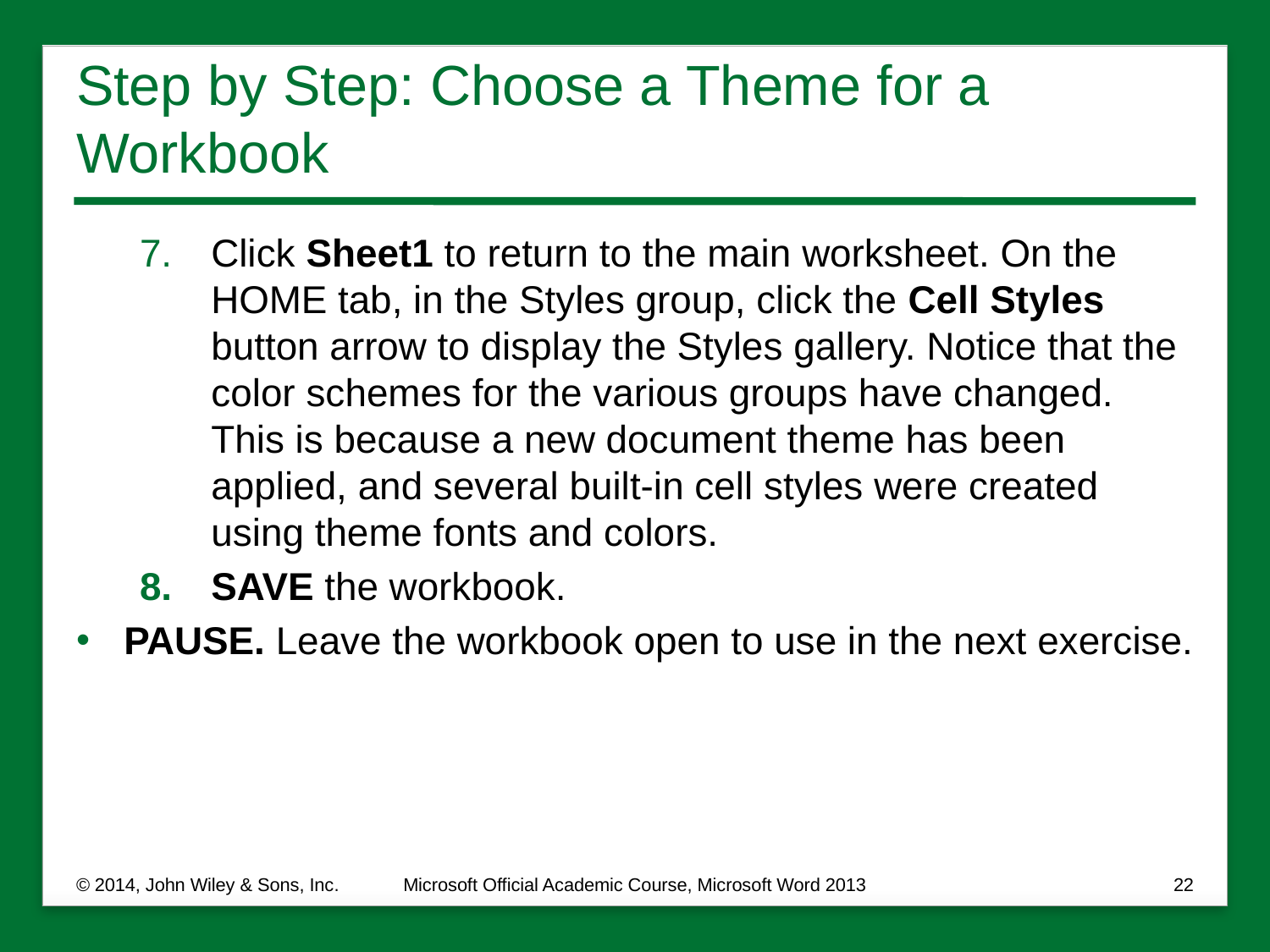

# Step by Step: Choose a Theme for a Workbook
Click Sheet1 to return to the main worksheet. On the HOME tab, in the Styles group, click the Cell Styles button arrow to display the Styles gallery. Notice that the color schemes for the various groups have changed. This is because a new document theme has been applied, and several built-in cell styles were created using theme fonts and colors.
SAVE the workbook.
PAUSE. Leave the workbook open to use in the next exercise.

© 2014, John Wiley & Sons, Inc.
Microsoft Official Academic Course, Microsoft Word 2013
22